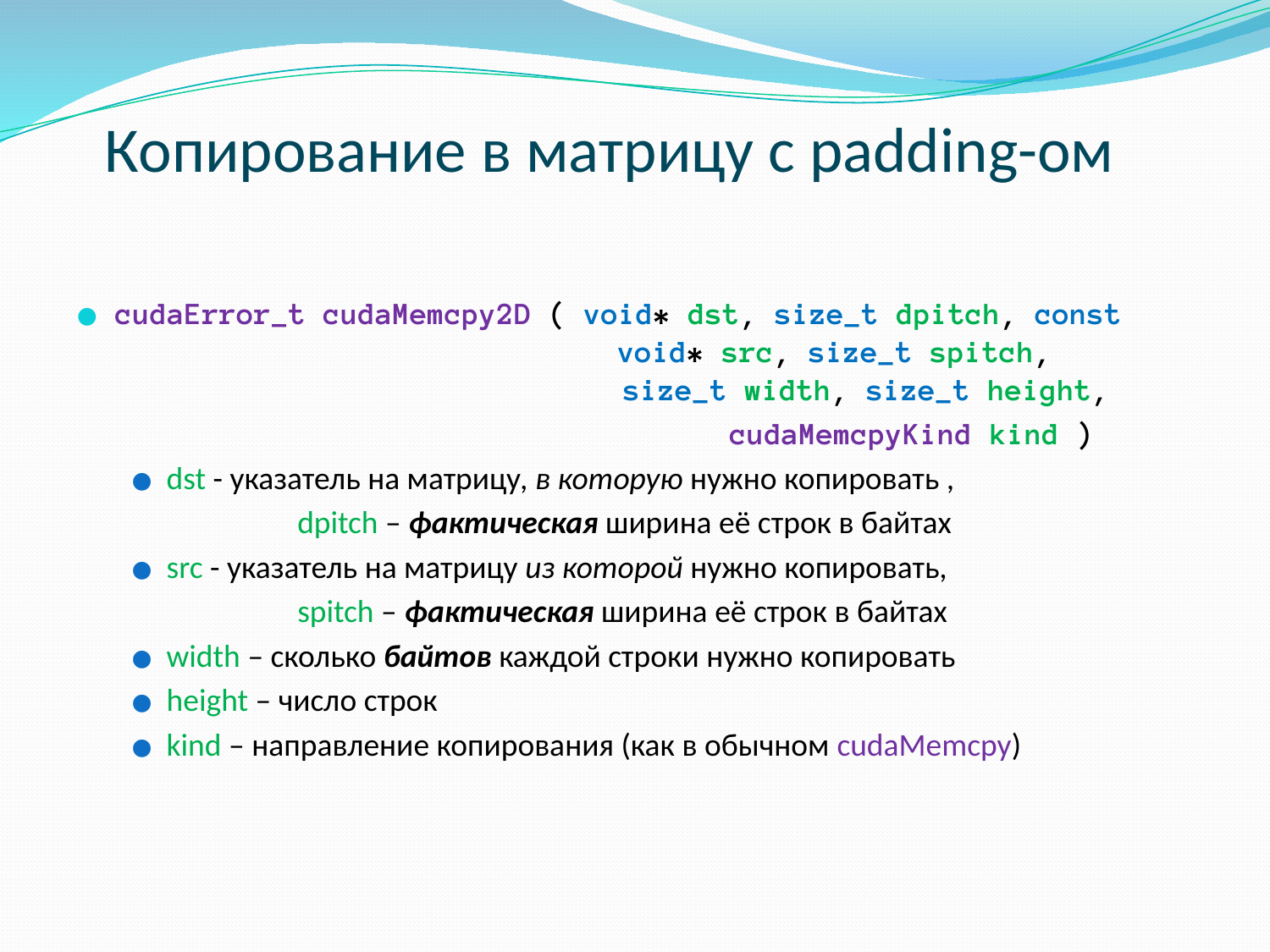

# Копирование в матрицу с padding-ом
cudaError_t cudaMemcpy2D ( void* dst, size_t dpitch, const 			       void* src, size_t spitch,  					size_t width, size_t height,
					 cudaMemcpyKind kind )
dst - указатель на матрицу, в которую нужно копировать ,
	dpitch – фактическая ширина её строк в байтах
src - указатель на матрицу из которой нужно копировать,
	spitch – фактическая ширина её строк в байтах
width – сколько байтов каждой строки нужно копировать
height – число строк
kind – направление копирования (как в обычном cudaMemcpy)